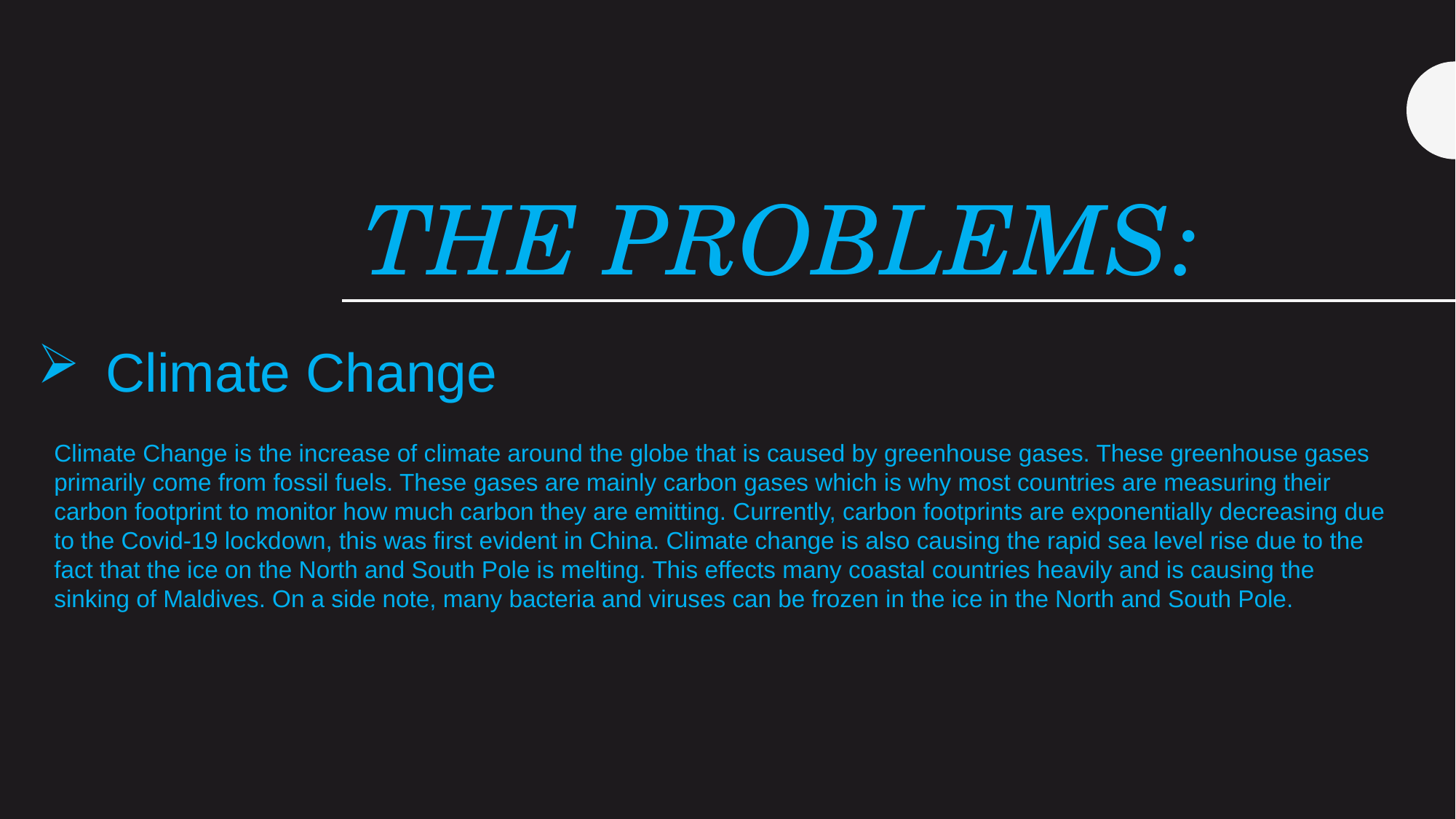

# The Problems:
Climate Change
Climate Change is the increase of climate around the globe that is caused by greenhouse gases. These greenhouse gases primarily come from fossil fuels. These gases are mainly carbon gases which is why most countries are measuring their carbon footprint to monitor how much carbon they are emitting. Currently, carbon footprints are exponentially decreasing due to the Covid-19 lockdown, this was first evident in China. Climate change is also causing the rapid sea level rise due to the fact that the ice on the North and South Pole is melting. This effects many coastal countries heavily and is causing the sinking of Maldives. On a side note, many bacteria and viruses can be frozen in the ice in the North and South Pole.